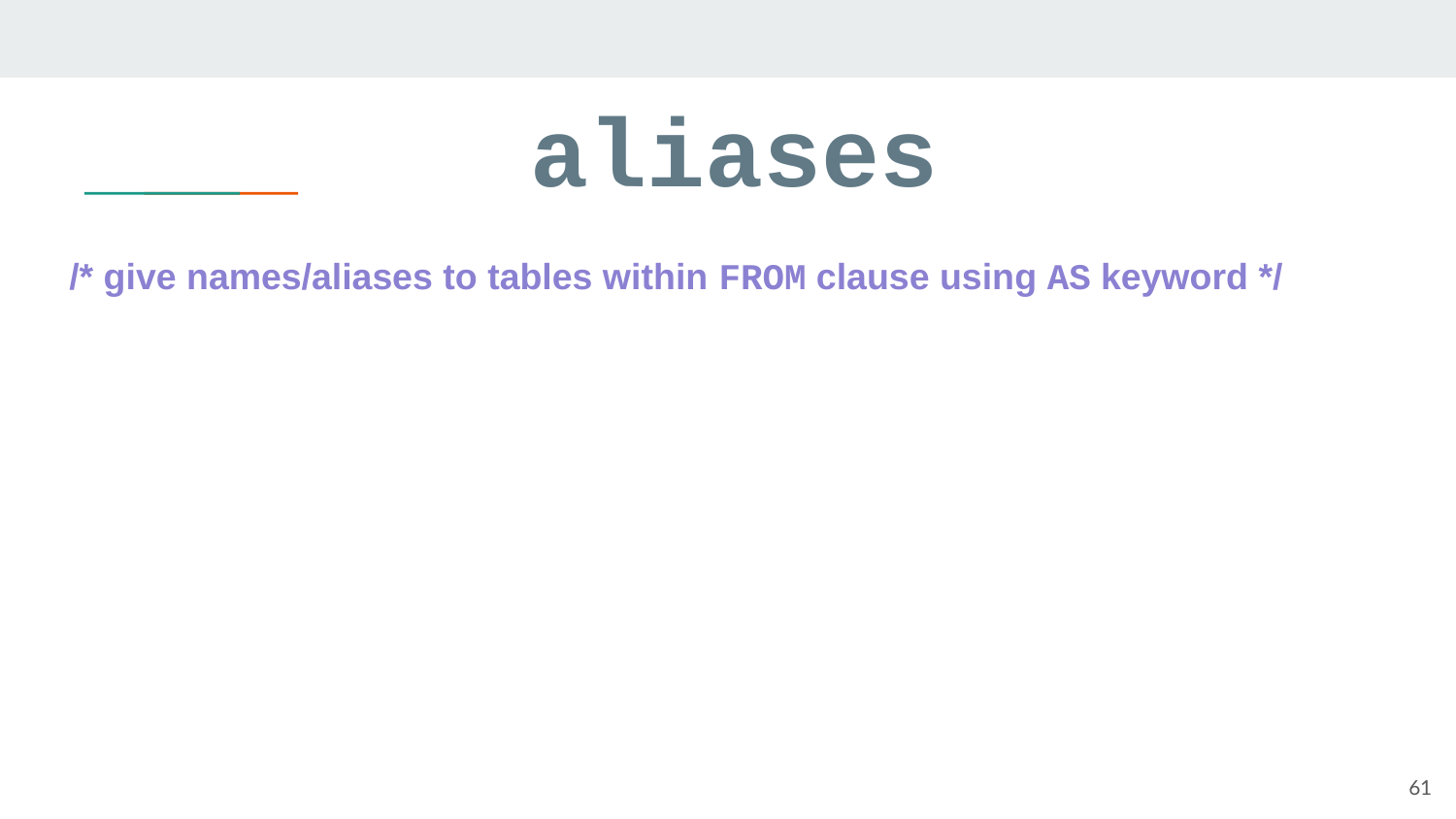

# aliases
/* give names/aliases to tables within FROM clause using AS keyword */

61